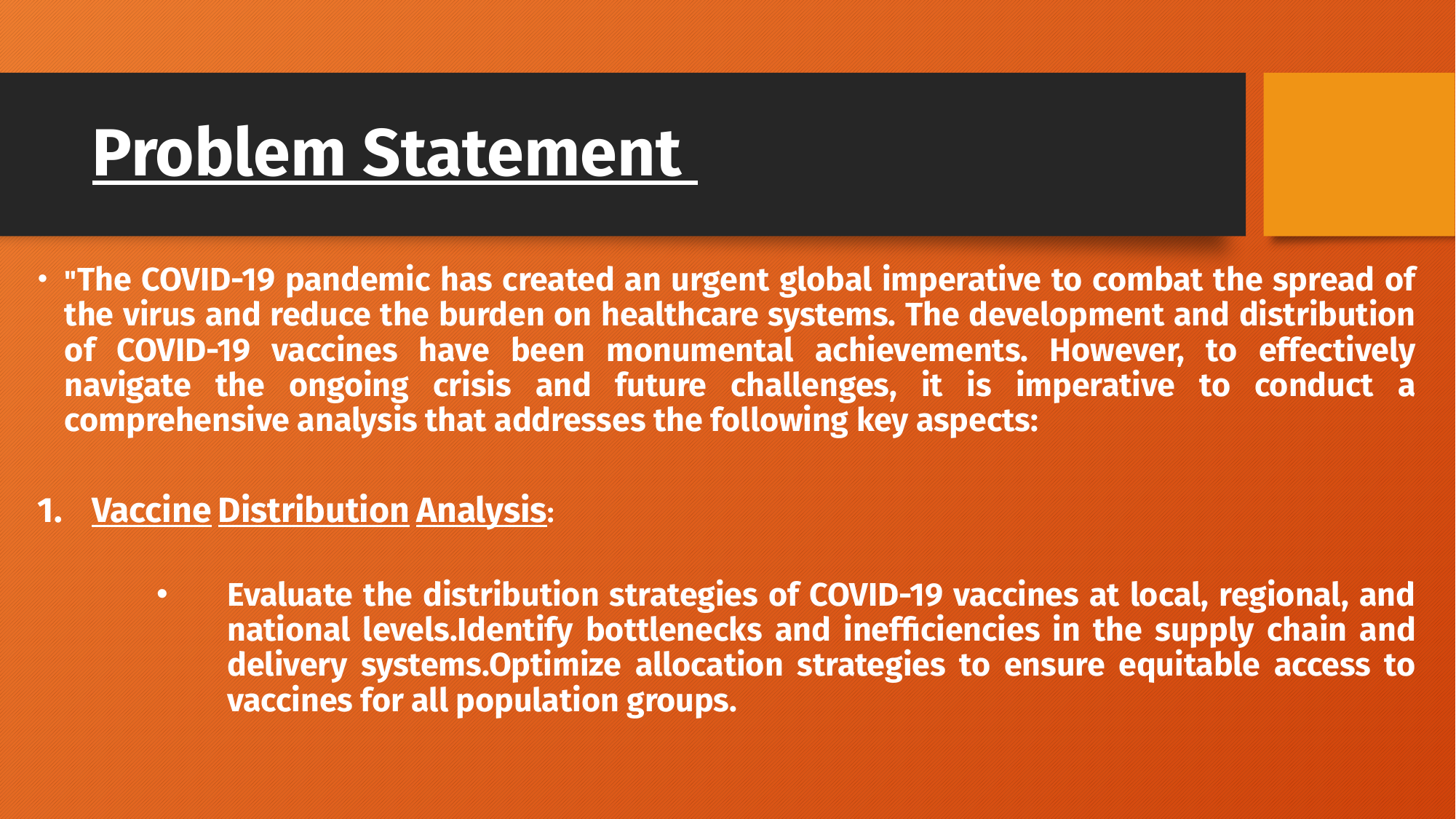

# Problem Statement
"The COVID-19 pandemic has created an urgent global imperative to combat the spread of the virus and reduce the burden on healthcare systems. The development and distribution of COVID-19 vaccines have been monumental achievements. However, to effectively navigate the ongoing crisis and future challenges, it is imperative to conduct a comprehensive analysis that addresses the following key aspects:

Vaccine Distribution Analysis:

Evaluate the distribution strategies of COVID-19 vaccines at local, regional, and national levels.Identify bottlenecks and inefficiencies in the supply chain and delivery systems.Optimize allocation strategies to ensure equitable access to vaccines for all population groups.